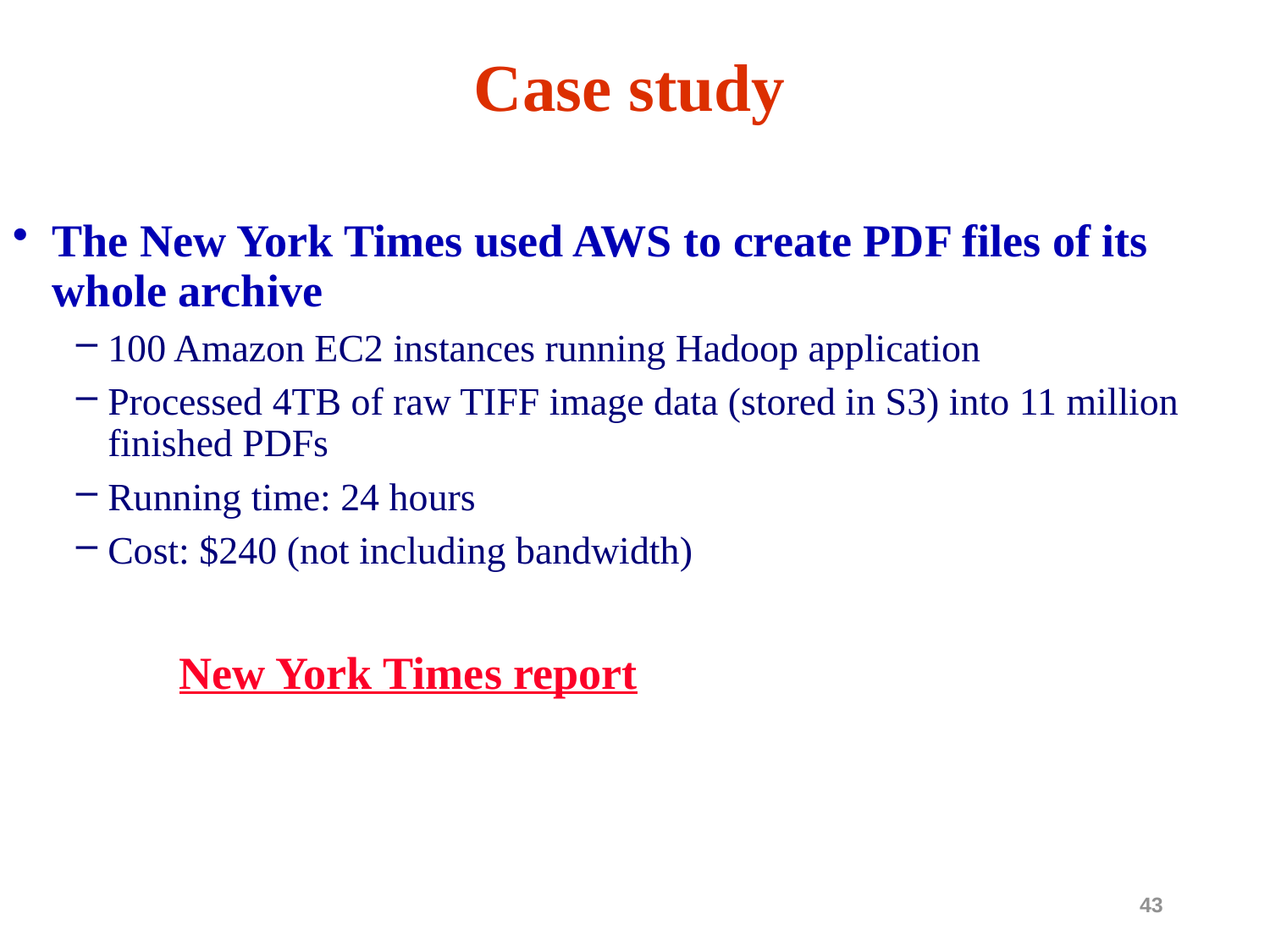

# Case study
The New York Times used AWS to create PDF files of its whole archive
100 Amazon EC2 instances running Hadoop application
Processed 4TB of raw TIFF image data (stored in S3) into 11 million finished PDFs
Running time: 24 hours
Cost: $240 (not including bandwidth)

		New York Times report